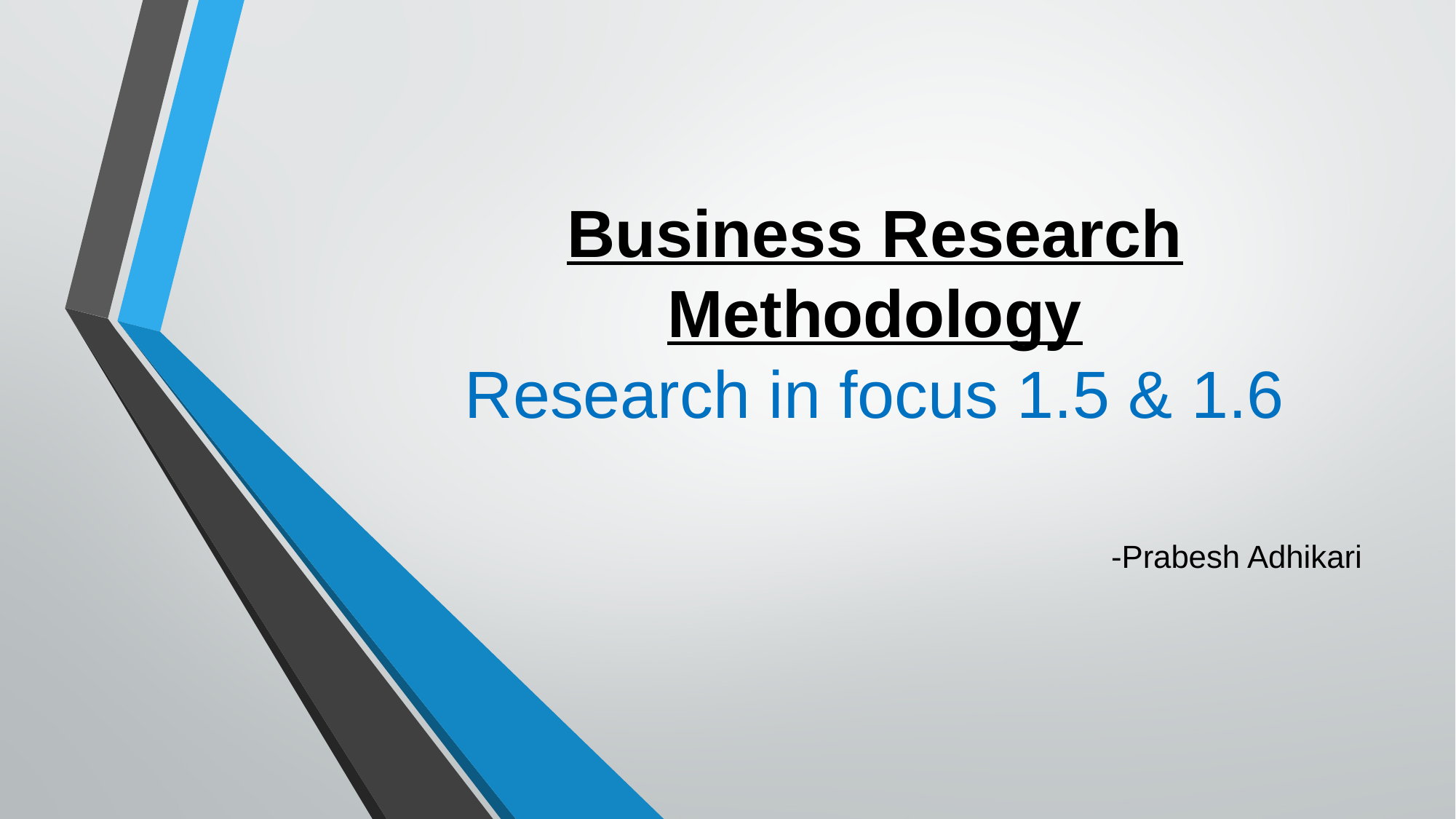

# Business Research Methodology Research in focus 1.5 & 1.6

-Prabesh Adhikari